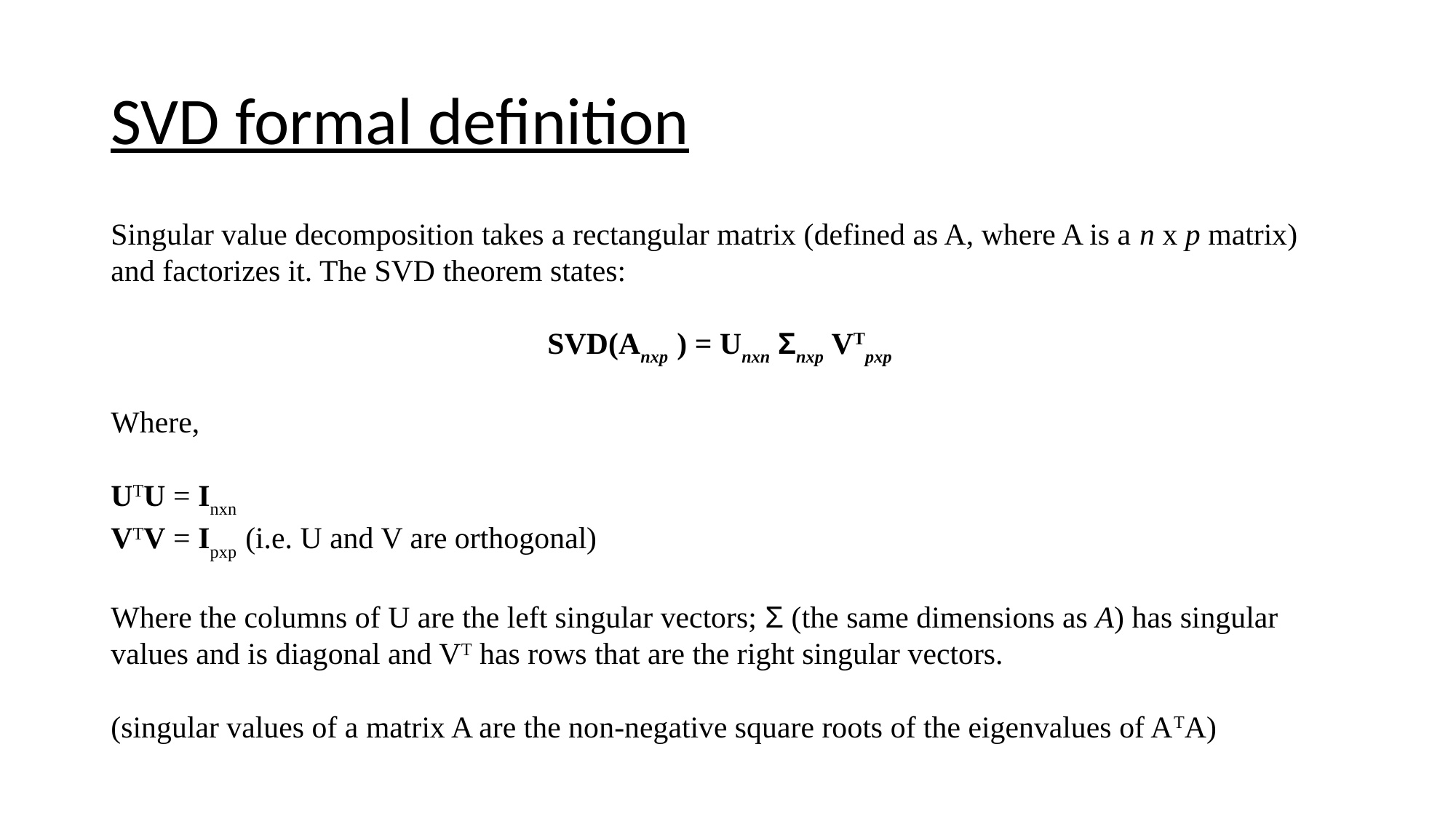

# SVD formal definition
Singular value decomposition takes a rectangular matrix (defined as A, where A is a n x p matrix) and factorizes it. The SVD theorem states:

				SVD(Anxp  ) = Unxn Σnxp VTpxp

Where,

UTU = Inxn
VTV = Ipxp  (i.e. U and V are orthogonal)

Where the columns of U are the left singular vectors; Σ (the same dimensions as A) has singular values and is diagonal and VT has rows that are the right singular vectors.

(singular values of a matrix A are the non-negative square roots of the eigenvalues of ATA)